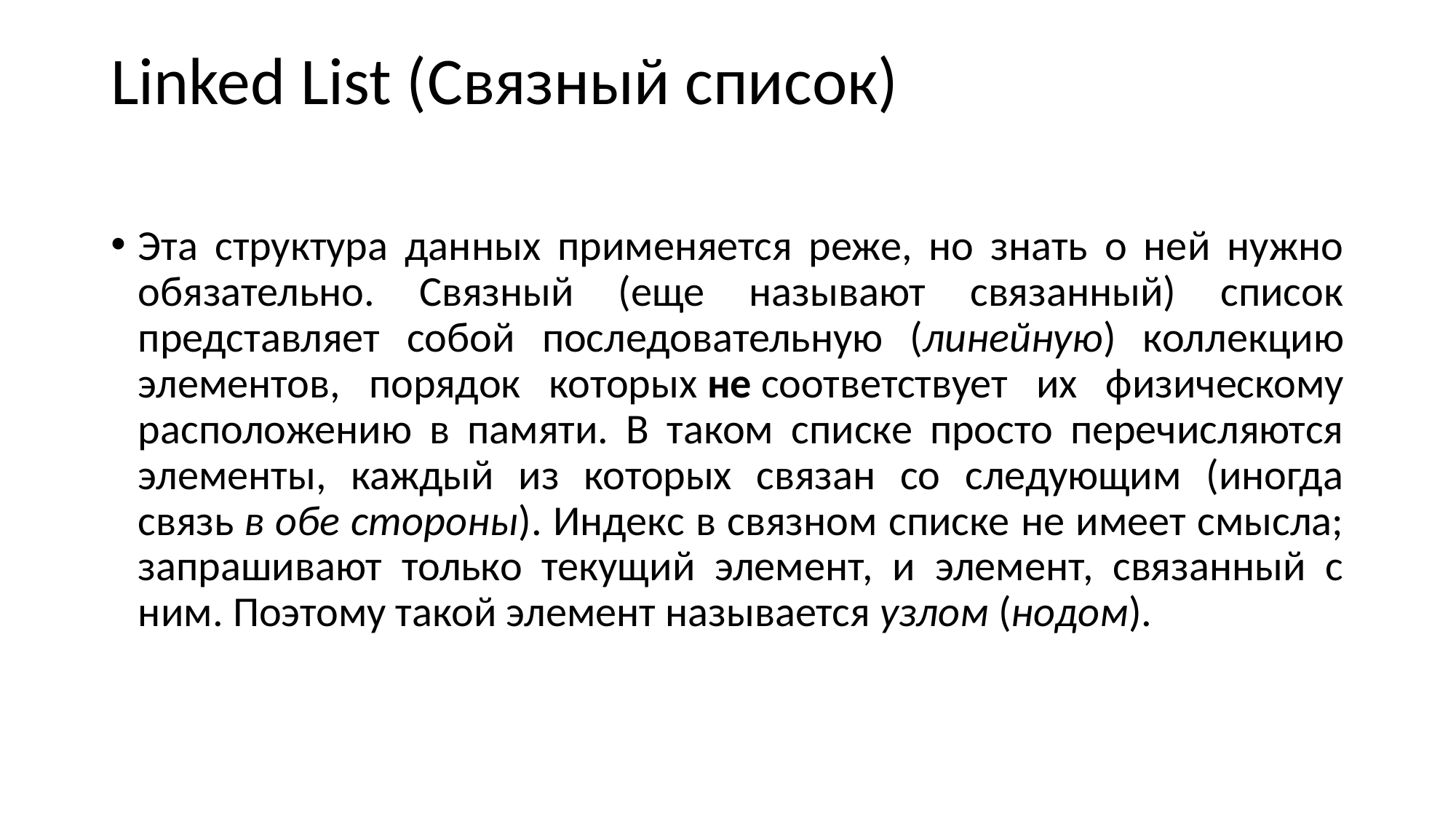

# Linked List (Связный список)
Эта структура данных применяется реже, но знать о ней нужно обязательно. Связный (еще называют связанный) список представляет собой последовательную (линейную) коллекцию элементов, порядок которых не соответствует их физическому расположению в памяти. В таком списке просто перечисляются элементы, каждый из которых связан со следующим (иногда связь в обе стороны). Индекс в связном списке не имеет смысла; запрашивают только текущий элемент, и элемент, связанный с ним. Поэтому такой элемент называется узлом (нодом).